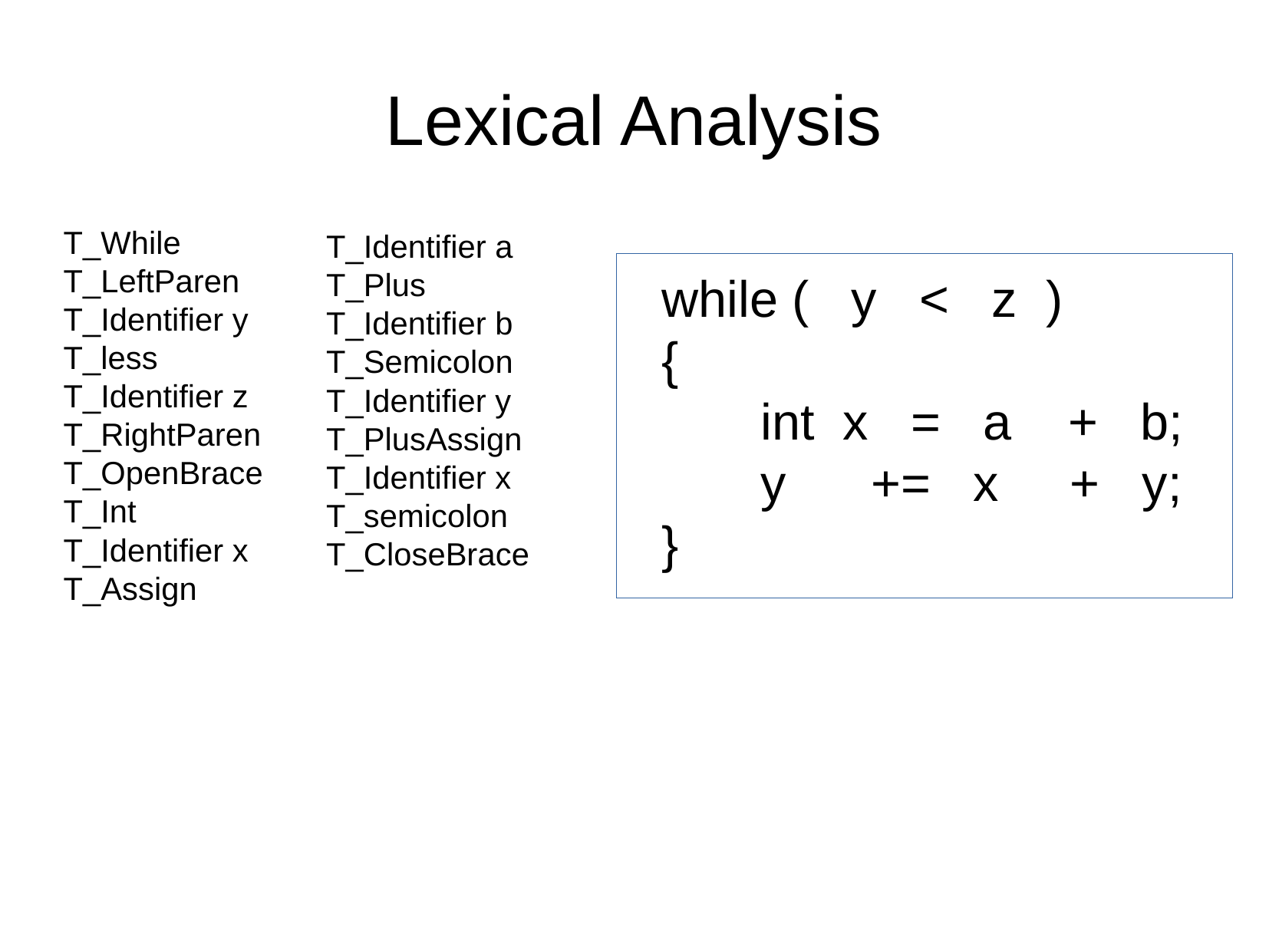

Lexical Analysis
T_While
T_LeftParen
T_Identifier y
T_less
T_Identifier z
T_RightParen
T_OpenBrace
T_Int
T_Identifier x
T_Assign

T_Identifier a
T_Plus
T_Identifier b
T_Semicolon
T_Identifier y
T_PlusAssign
T_Identifier x
T_semicolon
T_CloseBrace

while (   y   <   z  )
{
       int  x   =   a    +   b;
       y      +=   x     +   y;
}